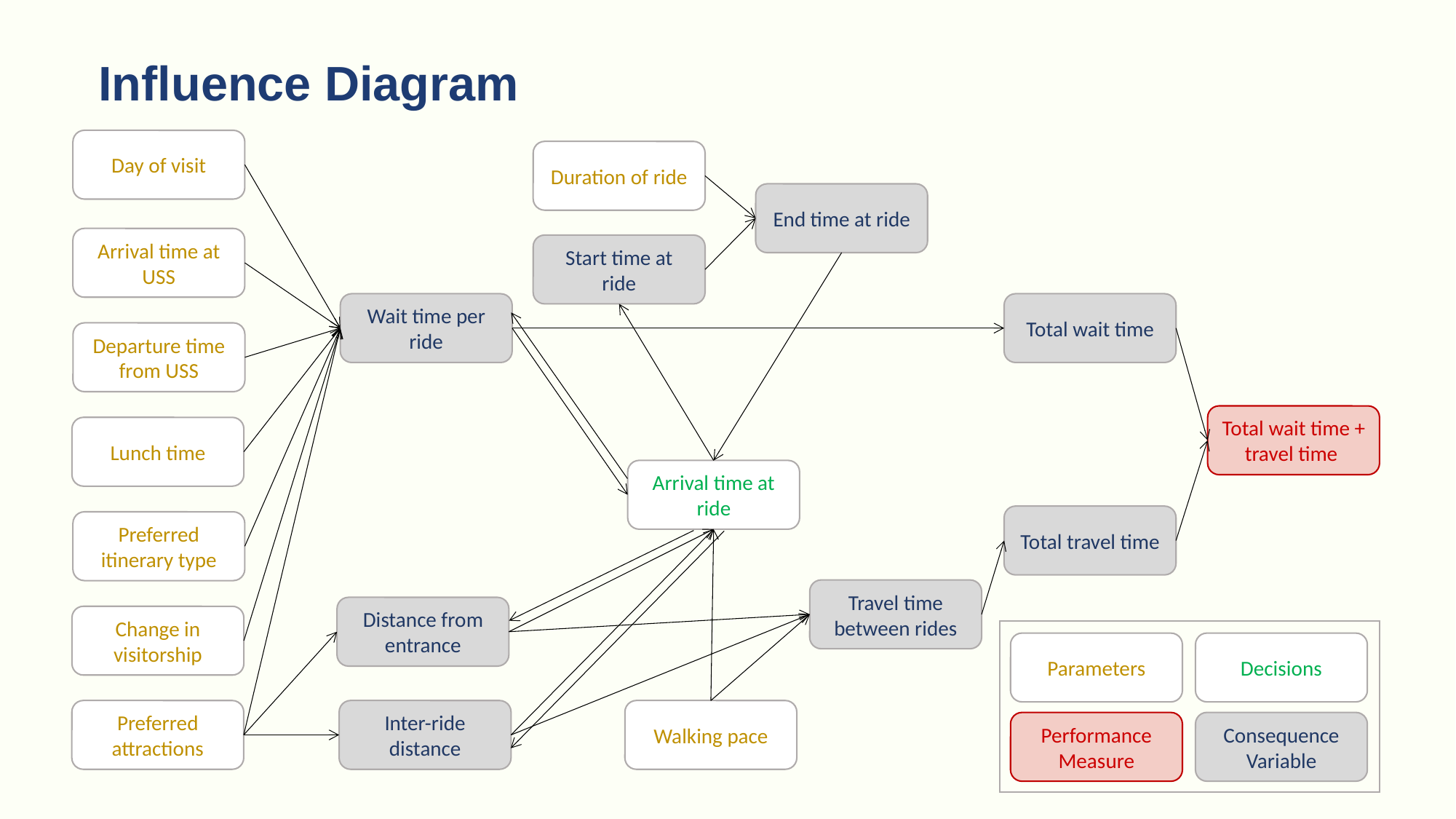

Influence Diagram
Day of visit
Duration of ride
End time at ride
Arrival time at USS
Start time at ride
Wait time per ride
Total wait time
Departure time from USS
Total wait time + travel time
Lunch time
Arrival time at ride
Total travel time
Preferred itinerary type
Travel time between rides
Distance from entrance
Change in visitorship

Parameters
Decisions
Consequence Variable
Performance Measure
Preferred attractions
Inter-ride distance
Walking pace